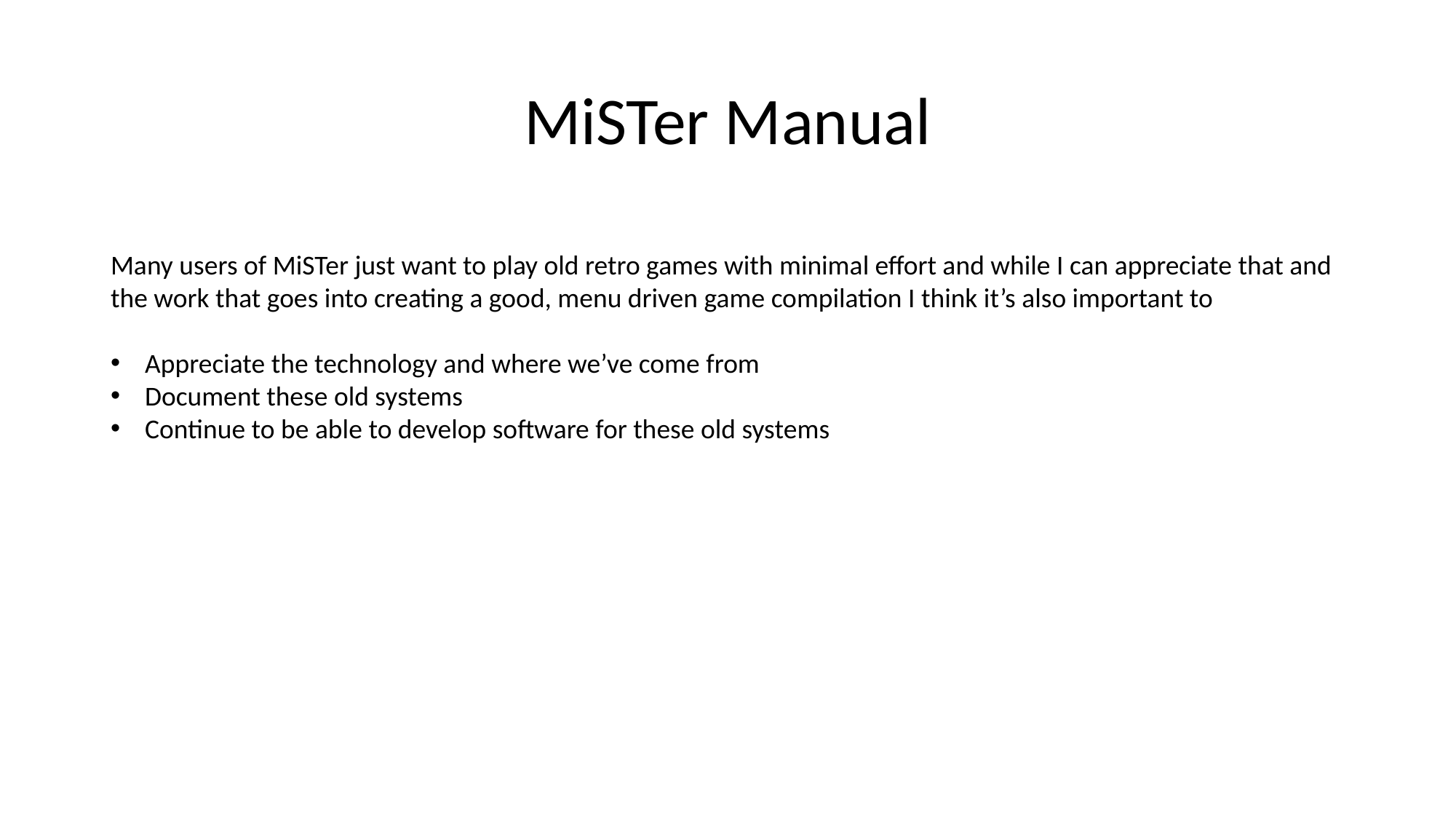

# MiSTer Manual
Many users of MiSTer just want to play old retro games with minimal effort and while I can appreciate that and the work that goes into creating a good, menu driven game compilation I think it’s also important to
Appreciate the technology and where we’ve come from
Document these old systems
Continue to be able to develop software for these old systems